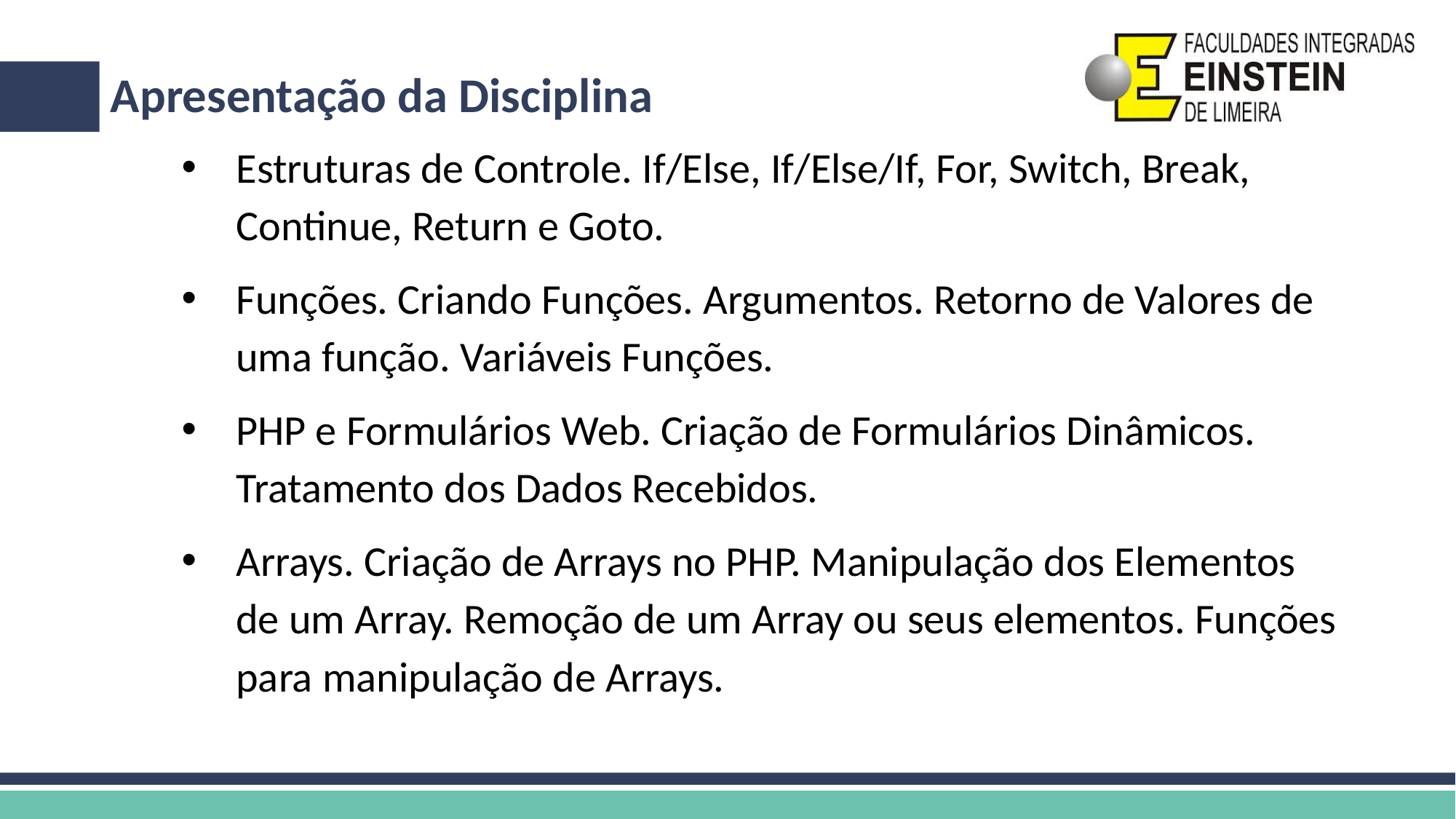

# Apresentação da Disciplina
Estruturas de Controle. If/Else, If/Else/If, For, Switch, Break, Continue, Return e Goto.
Funções. Criando Funções. Argumentos. Retorno de Valores de uma função. Variáveis Funções.
PHP e Formulários Web. Criação de Formulários Dinâmicos. Tratamento dos Dados Recebidos.
Arrays. Criação de Arrays no PHP. Manipulação dos Elementos de um Array. Remoção de um Array ou seus elementos. Funções para manipulação de Arrays.